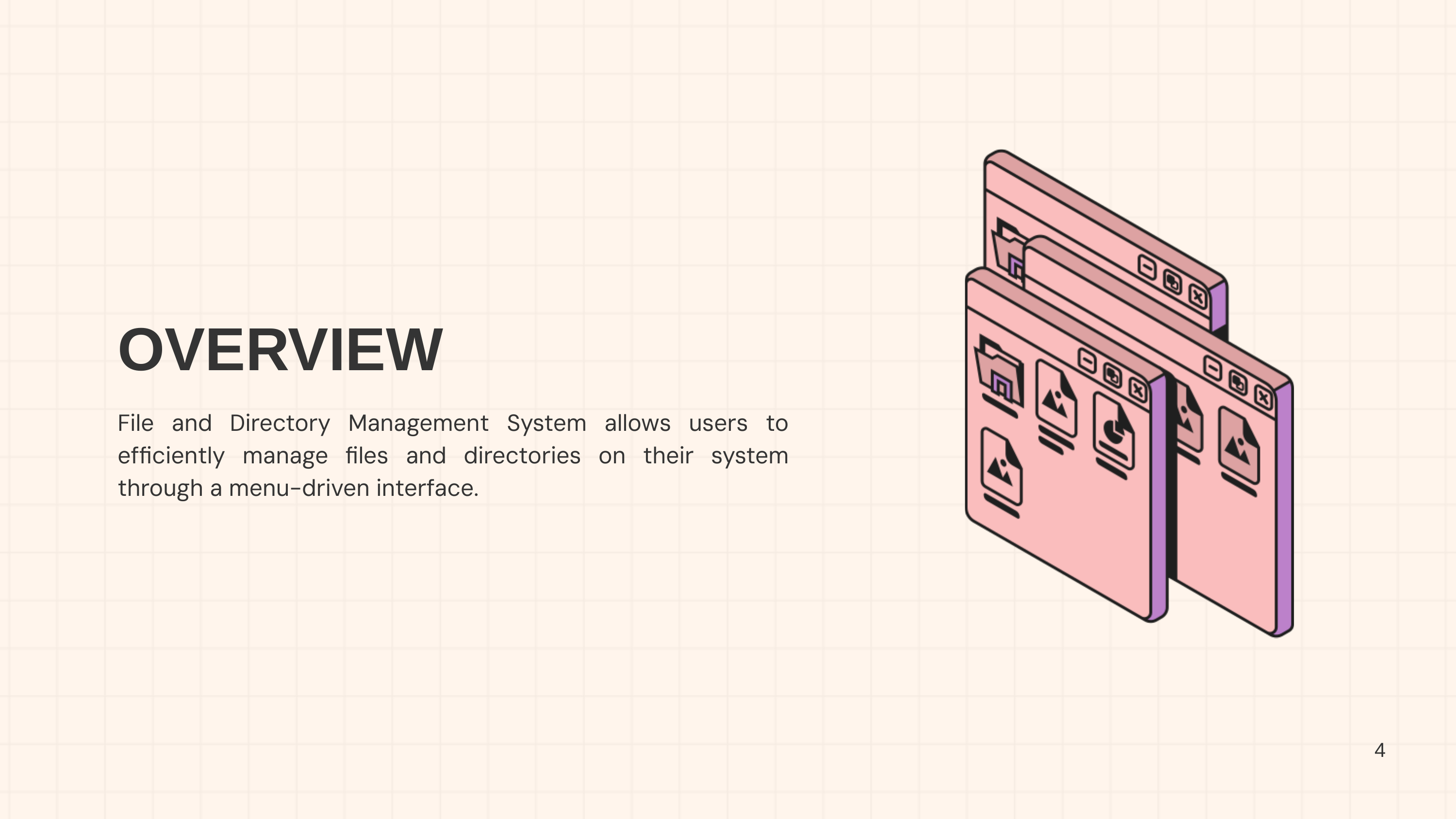

OVERVIEW
File and Directory Management System allows users to efficiently manage files and directories on their system through a menu-driven interface.
4